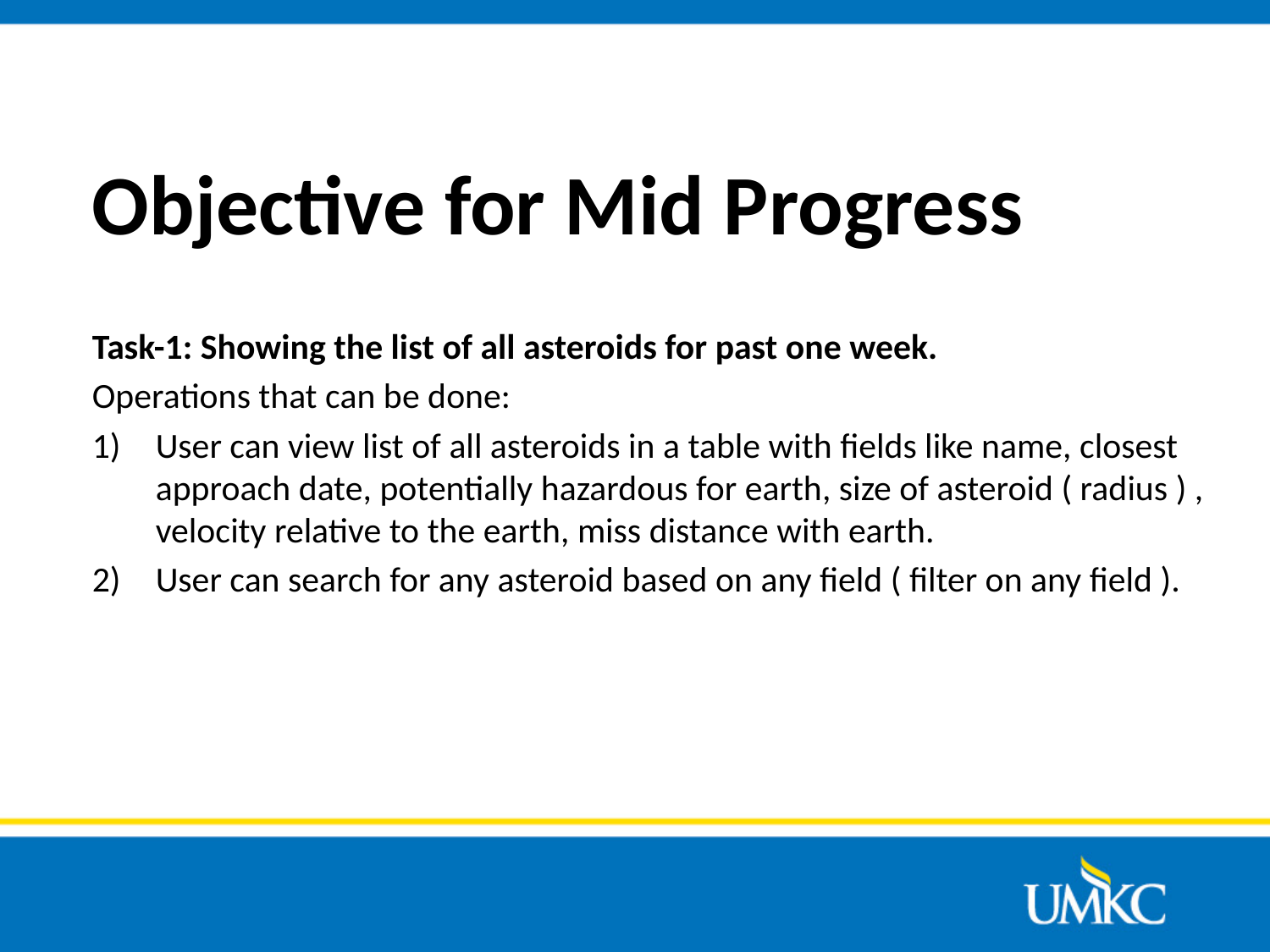

# Objective for Mid Progress
Task-1: Showing the list of all asteroids for past one week.
Operations that can be done:
User can view list of all asteroids in a table with fields like name, closest approach date, potentially hazardous for earth, size of asteroid ( radius ) , velocity relative to the earth, miss distance with earth.
User can search for any asteroid based on any field ( filter on any field ).